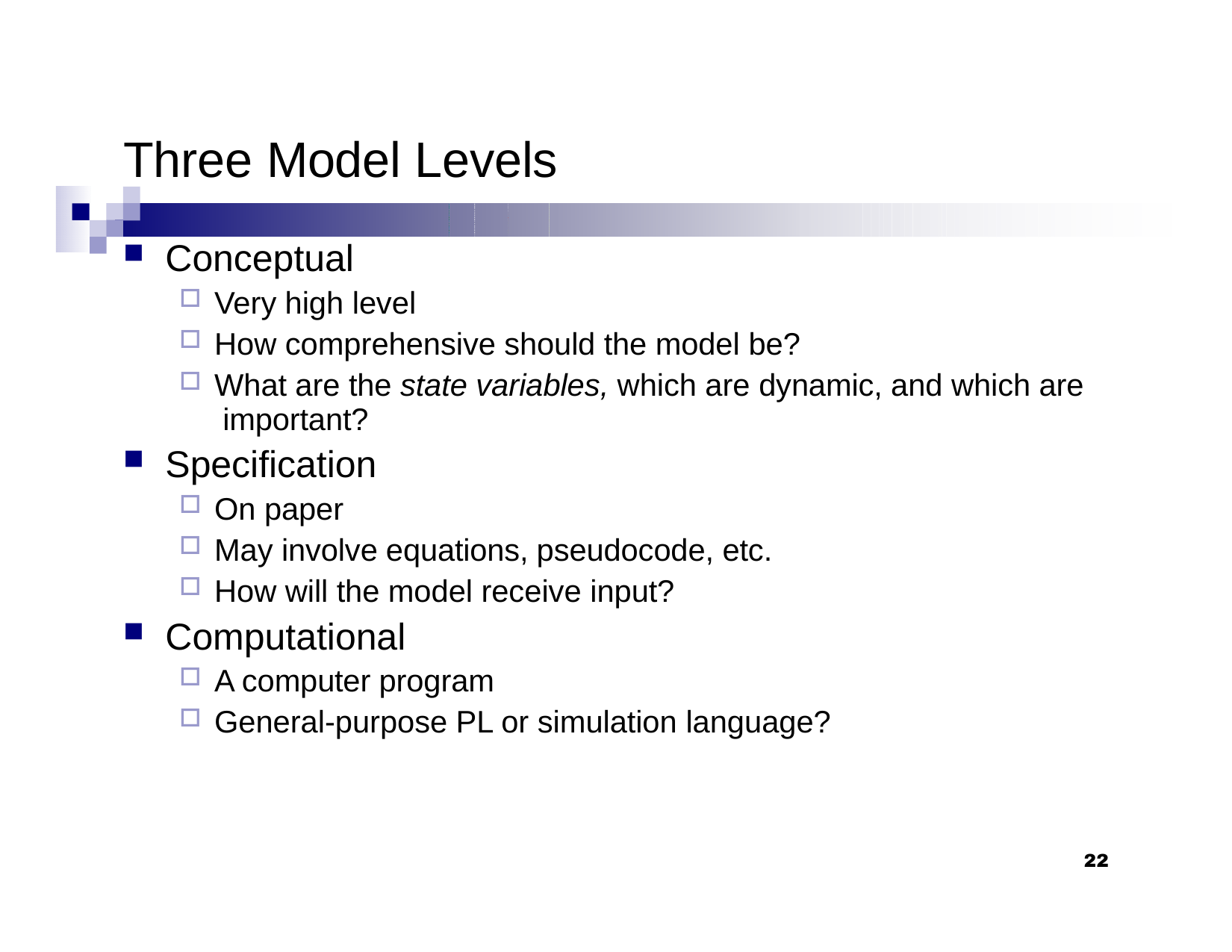

# Three Model Levels

Conceptual
Very high level
How comprehensive should the model be?
What are the state variables, which are dynamic, and which are  important?
Specification
On paper
May involve equations, pseudocode, etc.
How will the model receive input?
Computational
A computer program
General-purpose PL or simulation language?

22